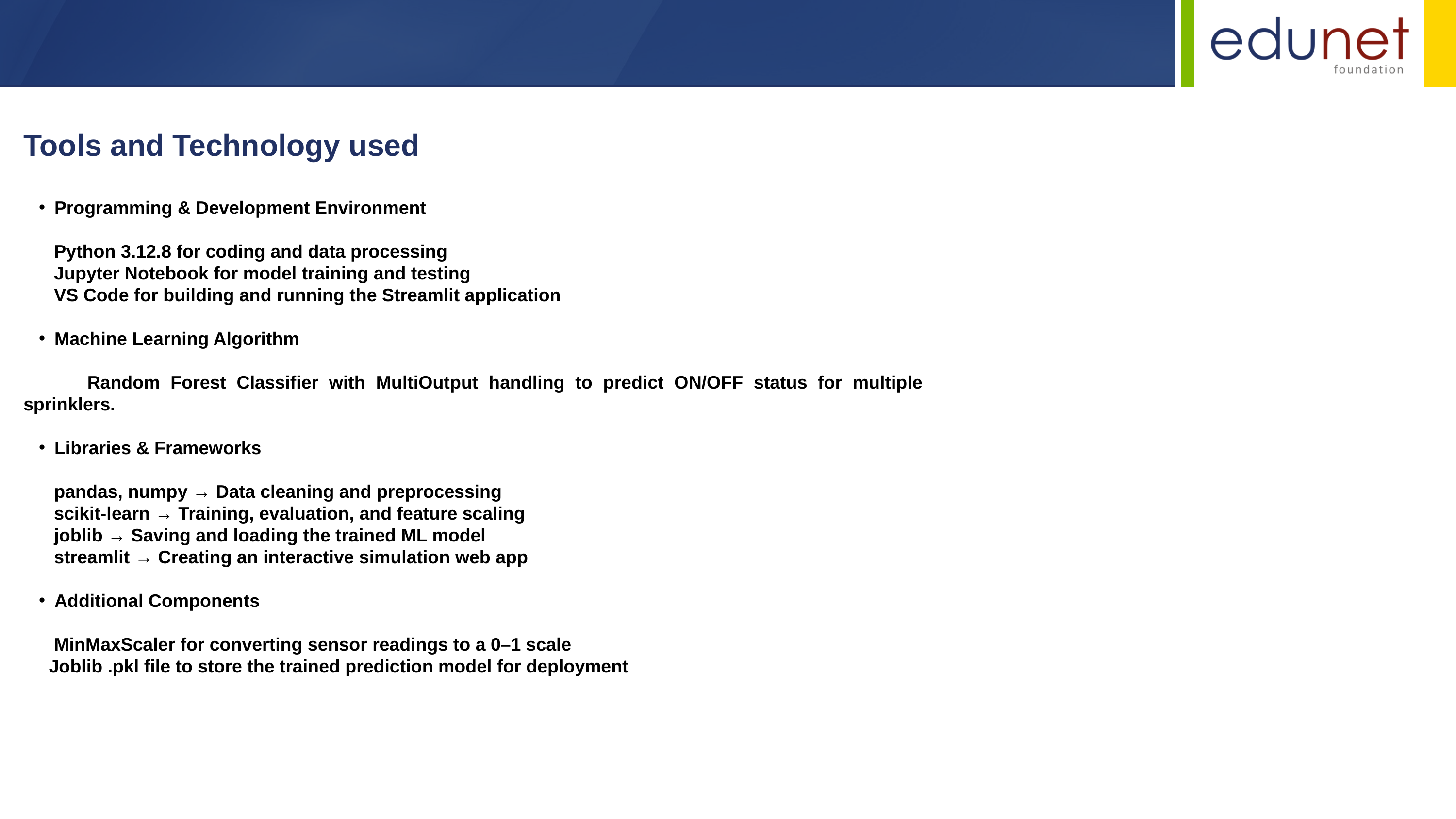

Tools and Technology used
Programming & Development Environment

      Python 3.12.8 for coding and data processing
      Jupyter Notebook for model training and testing
      VS Code for building and running the Streamlit application

Machine Learning Algorithm

      Random Forest Classifier with MultiOutput handling to predict ON/OFF status for multiple sprinklers.

Libraries & Frameworks

      pandas, numpy → Data cleaning and preprocessing
      scikit-learn → Training, evaluation, and feature scaling
      joblib → Saving and loading the trained ML model
      streamlit → Creating an interactive simulation web app

Additional Components

      MinMaxScaler for converting sensor readings to a 0–1 scale
     Joblib .pkl file to store the trained prediction model for deployment